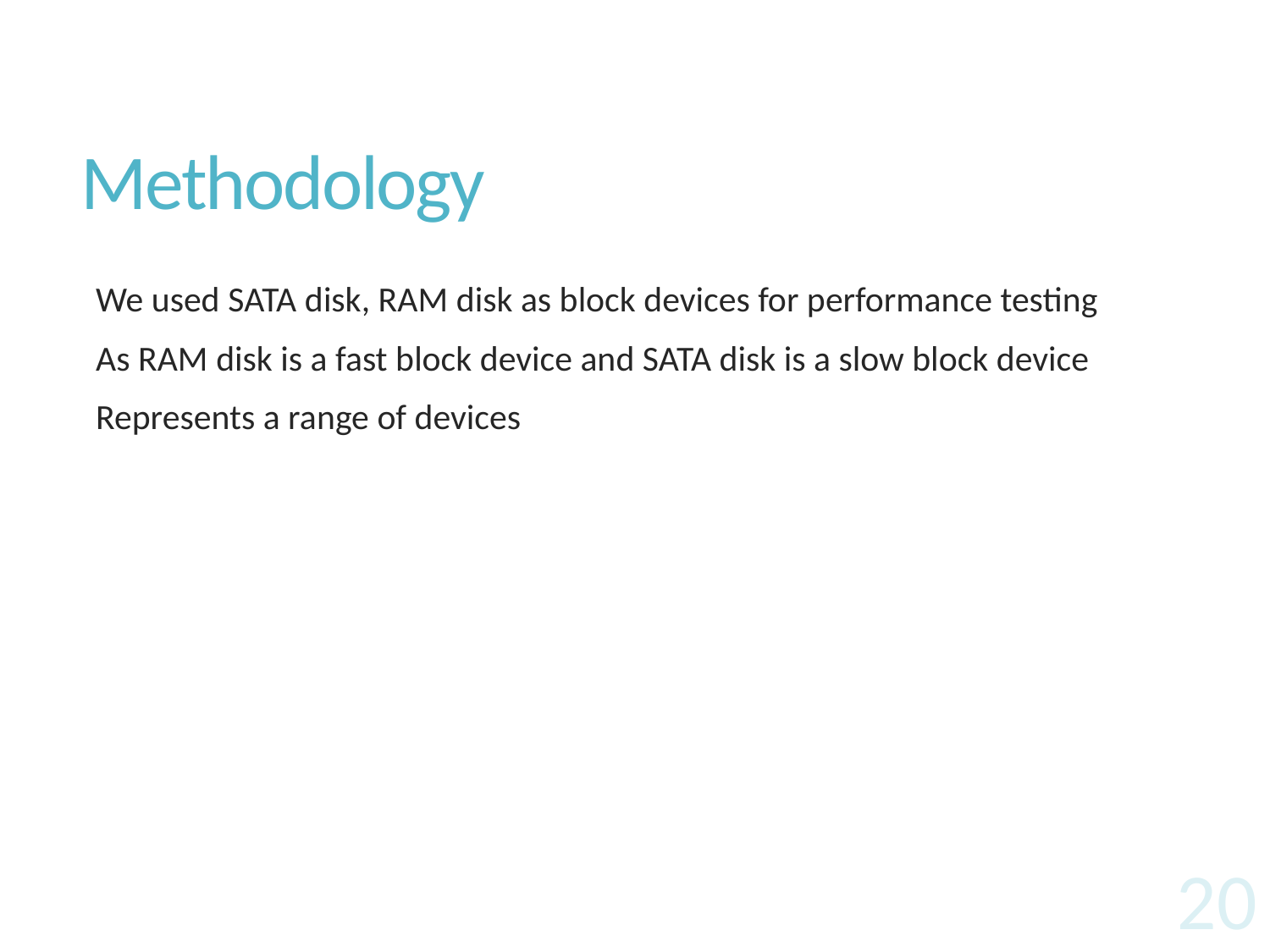

# Methodology
We used SATA disk, RAM disk as block devices for performance testing
As RAM disk is a fast block device and SATA disk is a slow block device
Represents a range of devices

20